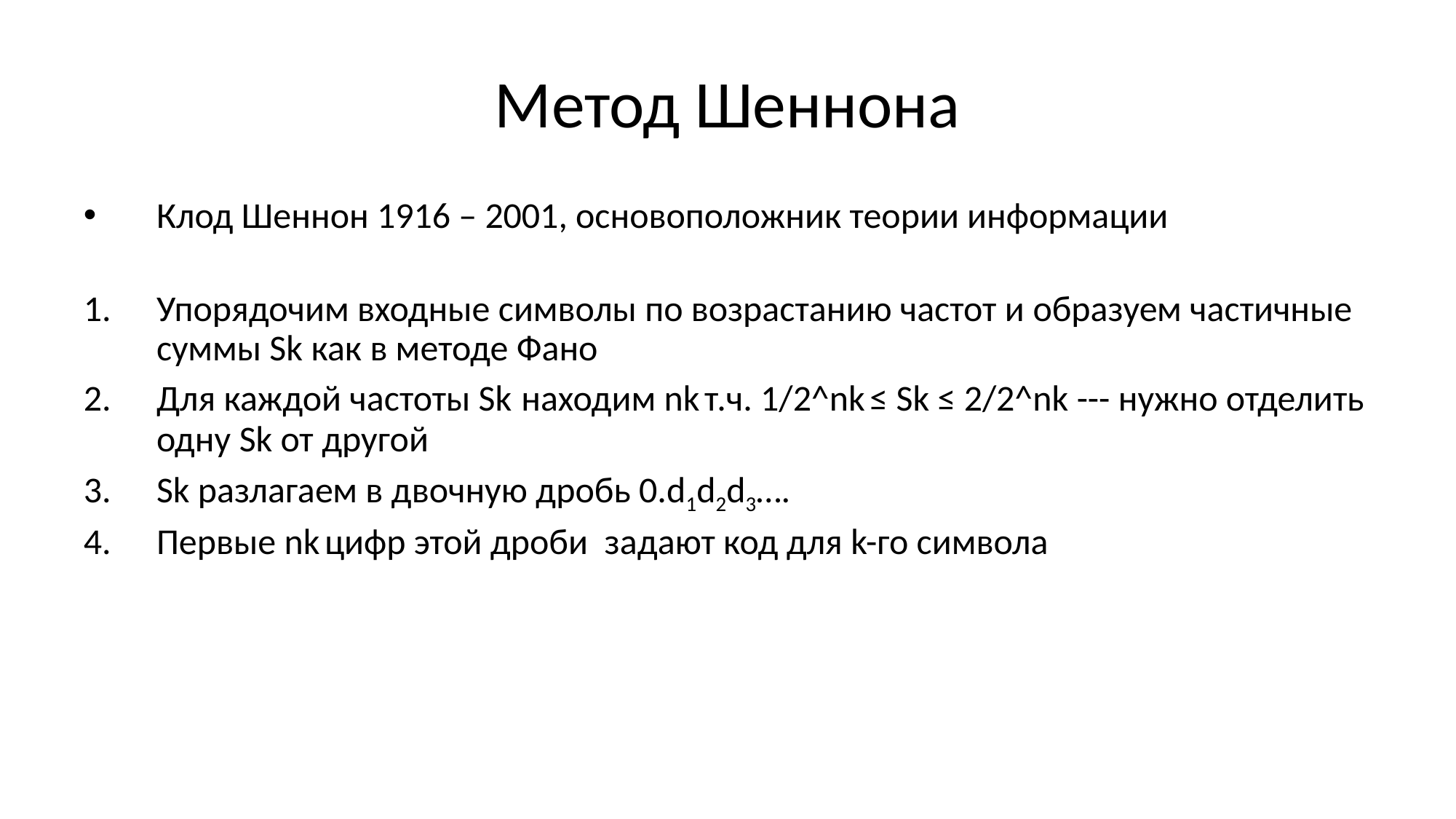

# Метод Шеннона
Клод Шеннон 1916 – 2001, основоположник теории информации

Упорядочим входные символы по возрастанию частот и образуем частичные суммы Sk как в методе Фано
Для каждой частоты Sk  находим nk т.ч. 1/2^nk ≤ Sk ≤ 2/2^nk --- нужно отделить одну Sk от другой
Sk разлагаем в двочную дробь 0.d1d2d3….
Первые nk цифр этой дроби  задают код для k-го символа